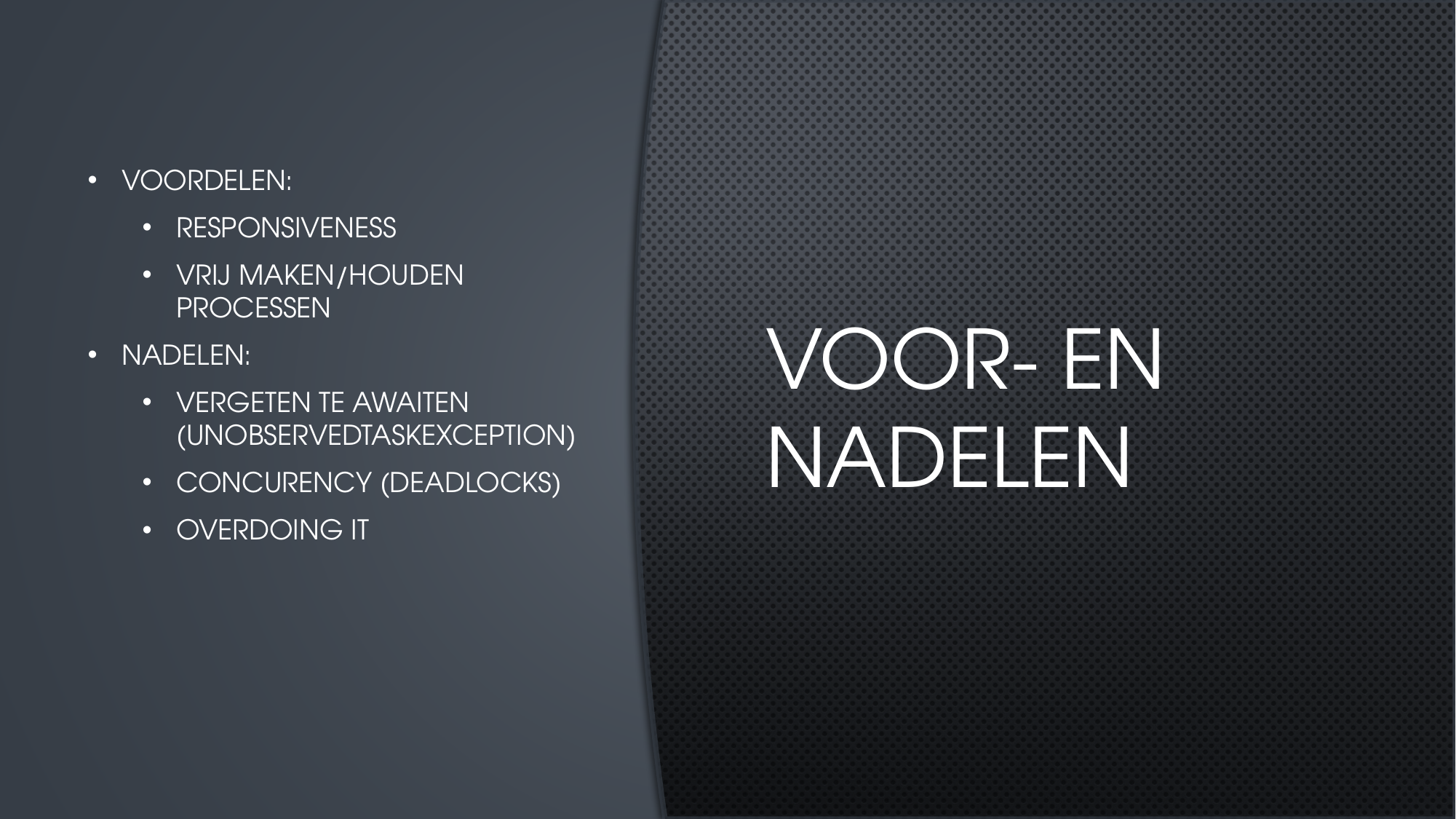

Voordelen:
Responsiveness
Vrij maken/houden processen
Nadelen:
Vergeten te awaiten (UnobservedTaskException)
Concurency (deadlocks)
Overdoing it

# Voor- en nadelen